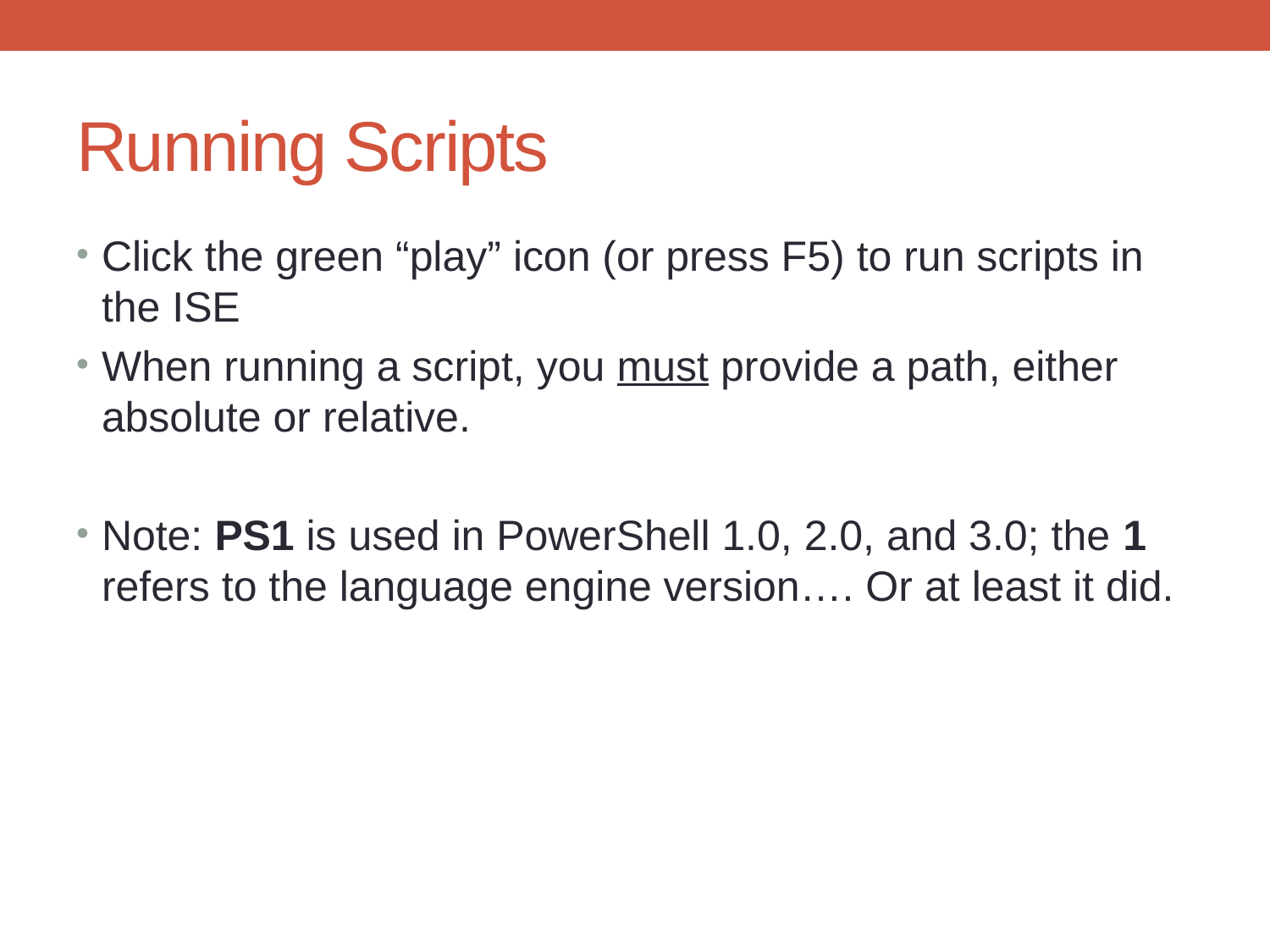

# Running Scripts
Click the green “play” icon (or press F5) to run scripts in the ISE
When running a script, you must provide a path, either absolute or relative.

Note: PS1 is used in PowerShell 1.0, 2.0, and 3.0; the 1 refers to the language engine version…. Or at least it did.